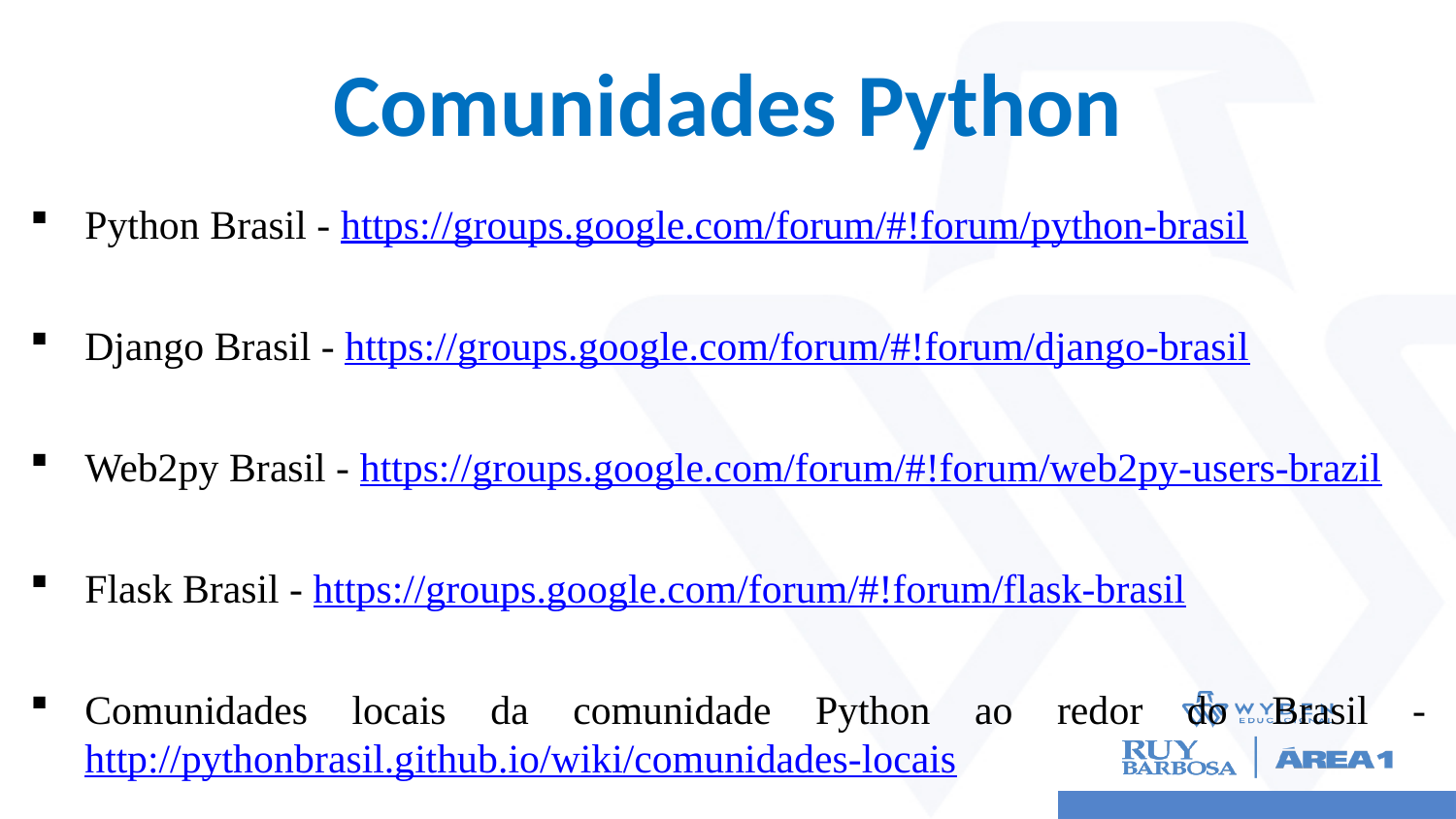

# Comunidades Python
Python Brasil - https://groups.google.com/forum/#!forum/python-brasil

Django Brasil - https://groups.google.com/forum/#!forum/django-brasil

Web2py Brasil - https://groups.google.com/forum/#!forum/web2py-users-brazil

Flask Brasil - https://groups.google.com/forum/#!forum/flask-brasil

Comunidades locais da comunidade Python ao redor do Brasil - http://pythonbrasil.github.io/wiki/comunidades-locais